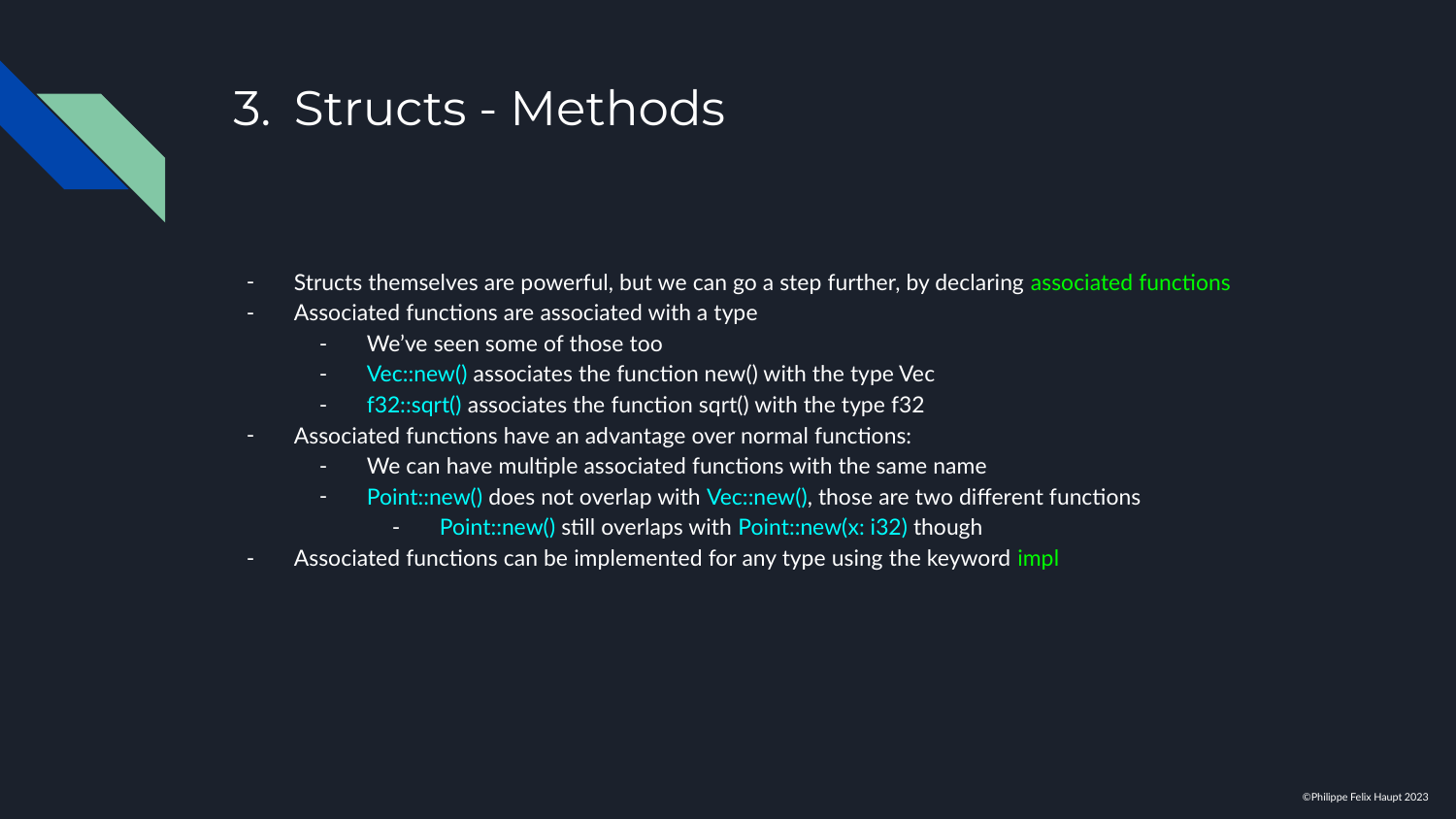

# Structs - Methods
Structs themselves are powerful, but we can go a step further, by declaring associated functions
Associated functions are associated with a type
We’ve seen some of those too
Vec::new() associates the function new() with the type Vec
f32::sqrt() associates the function sqrt() with the type f32
Associated functions have an advantage over normal functions:
We can have multiple associated functions with the same name
Point::new() does not overlap with Vec::new(), those are two different functions
Point::new() still overlaps with Point::new(x: i32) though
Associated functions can be implemented for any type using the keyword impl
©Philippe Felix Haupt 2023